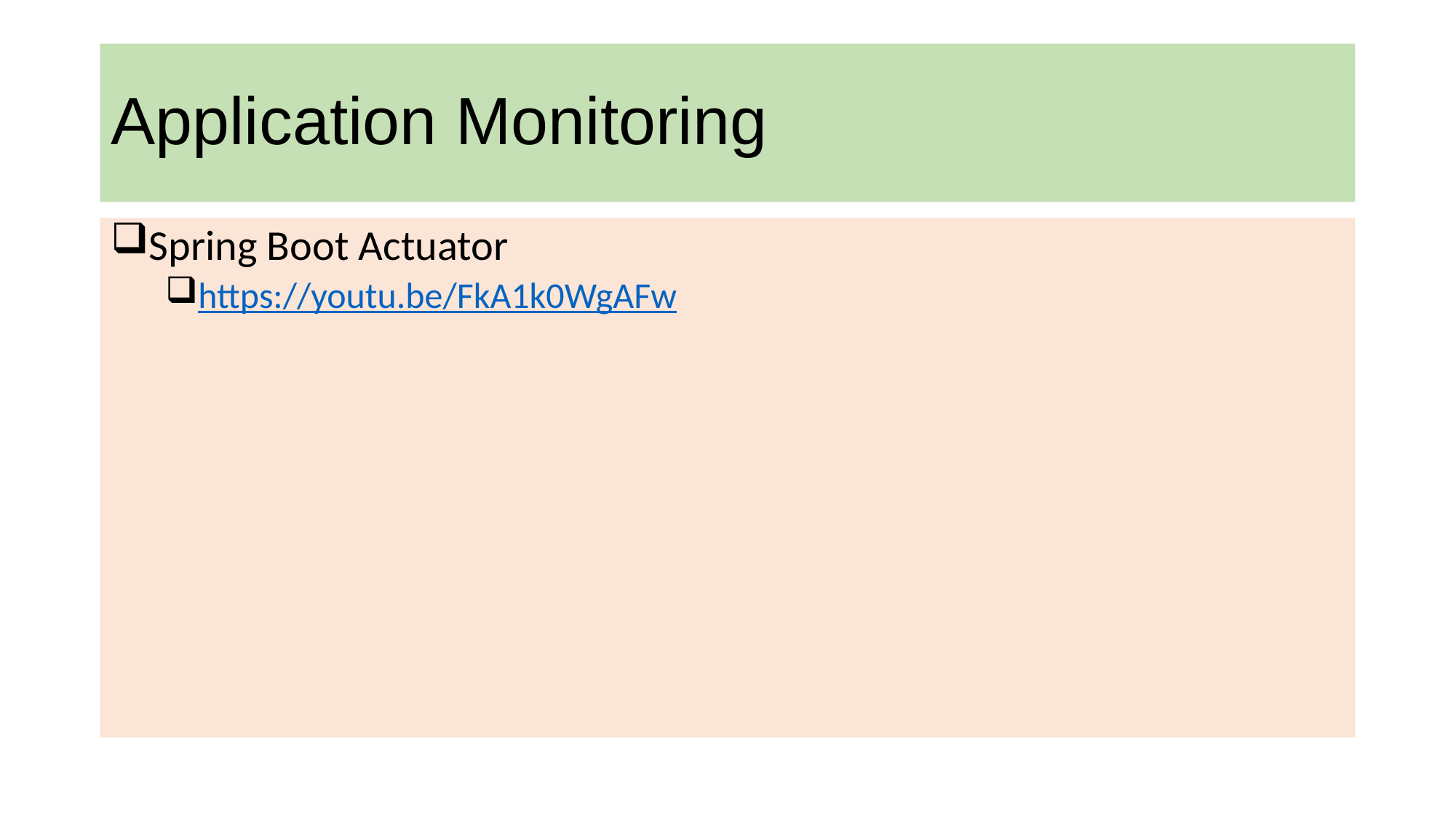

# Application Monitoring
Spring Boot Actuator
https://youtu.be/FkA1k0WgAFw